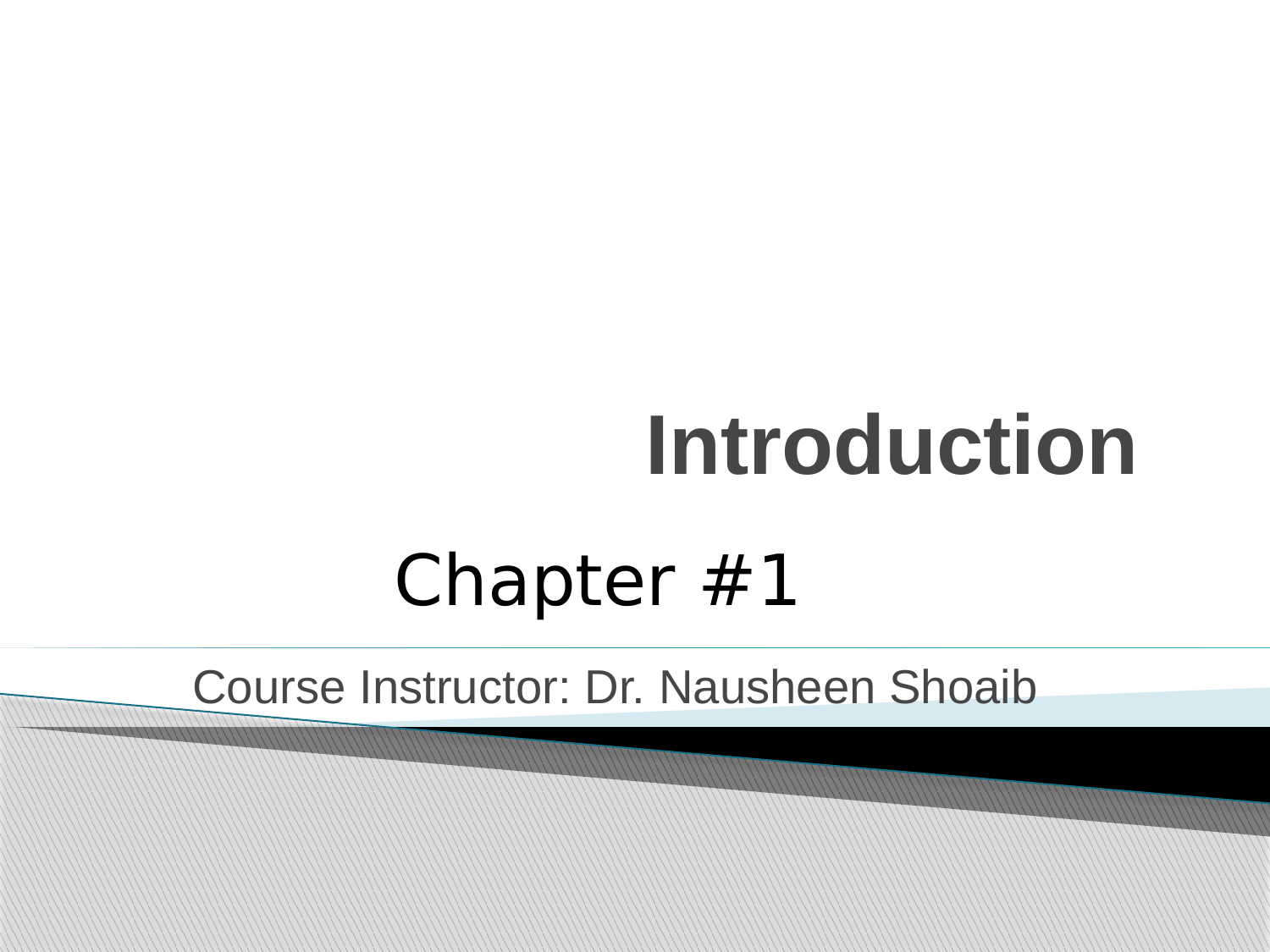

# Introduction
Chapter #1
Course Instructor: Dr. Nausheen Shoaib